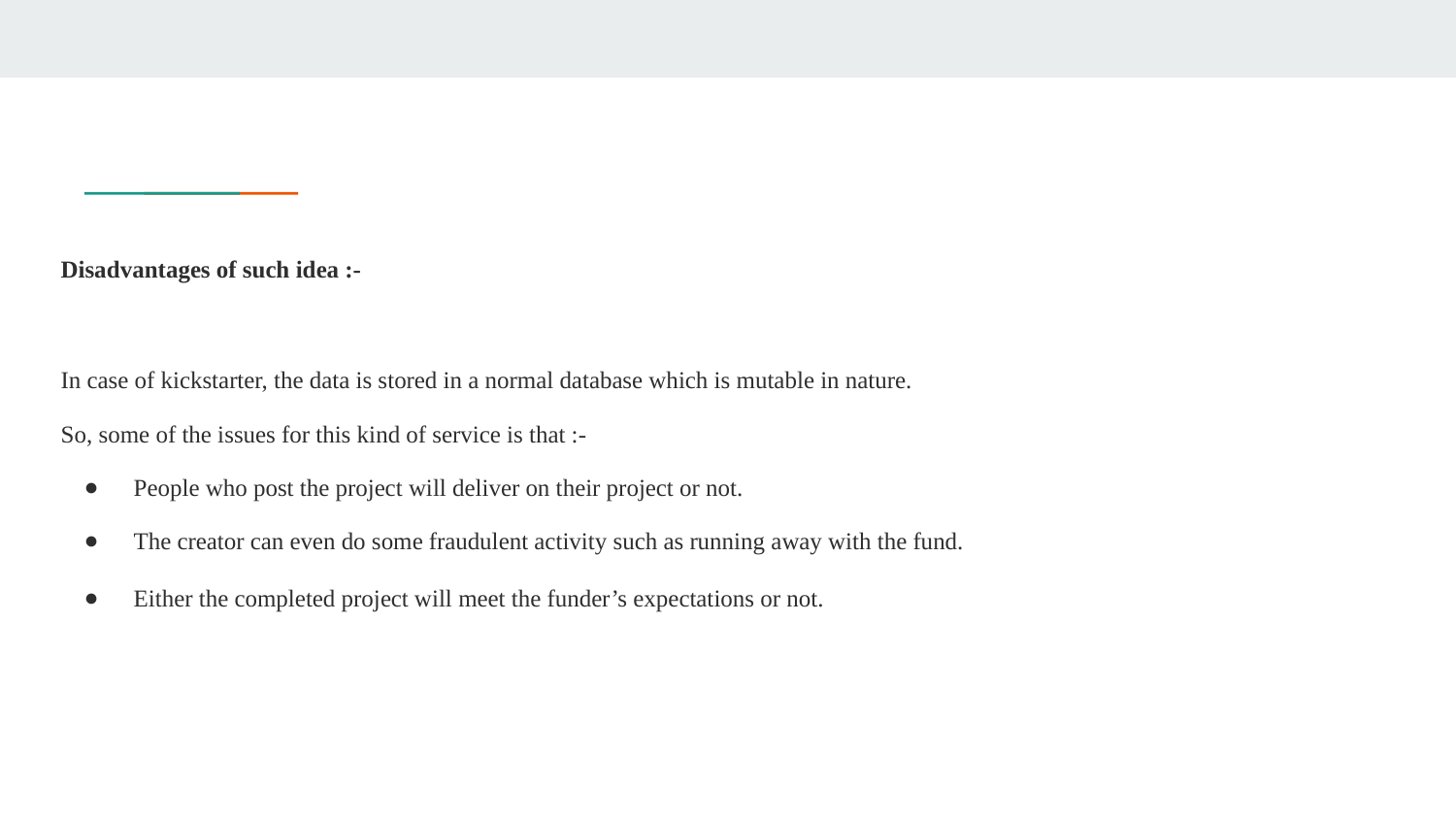

Disadvantages of such idea :-

In case of kickstarter, the data is stored in a normal database which is mutable in nature.
So, some of the issues for this kind of service is that :-
People who post the project will deliver on their project or not.
The creator can even do some fraudulent activity such as running away with the fund.
Either the completed project will meet the funder’s expectations or not.